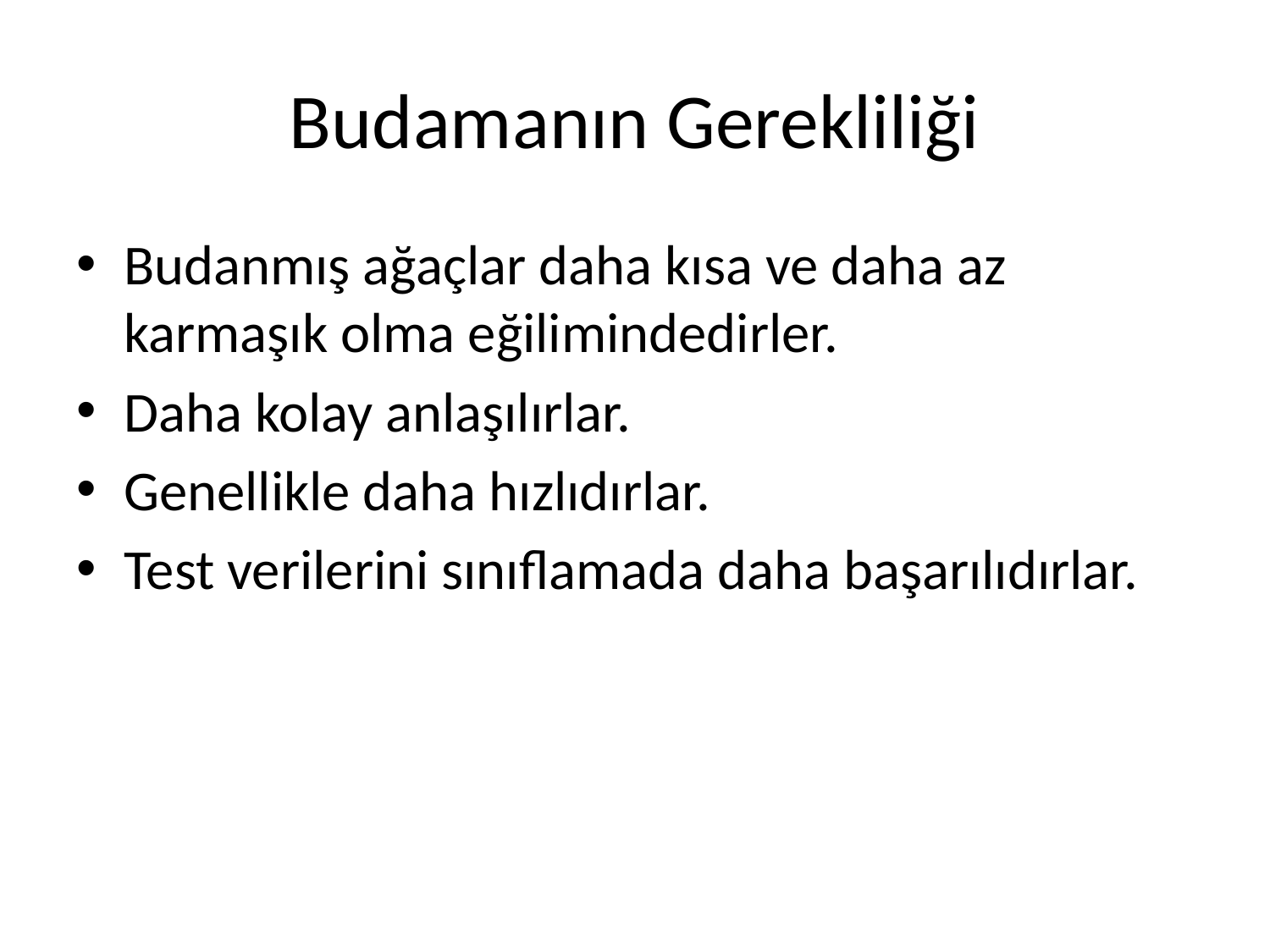

# Budamanın Gerekliliği
Budanmış ağaçlar daha kısa ve daha az karmaşık olma eğilimindedirler.
Daha kolay anlaşılırlar.
Genellikle daha hızlıdırlar.
Test verilerini sınıflamada daha başarılıdırlar.